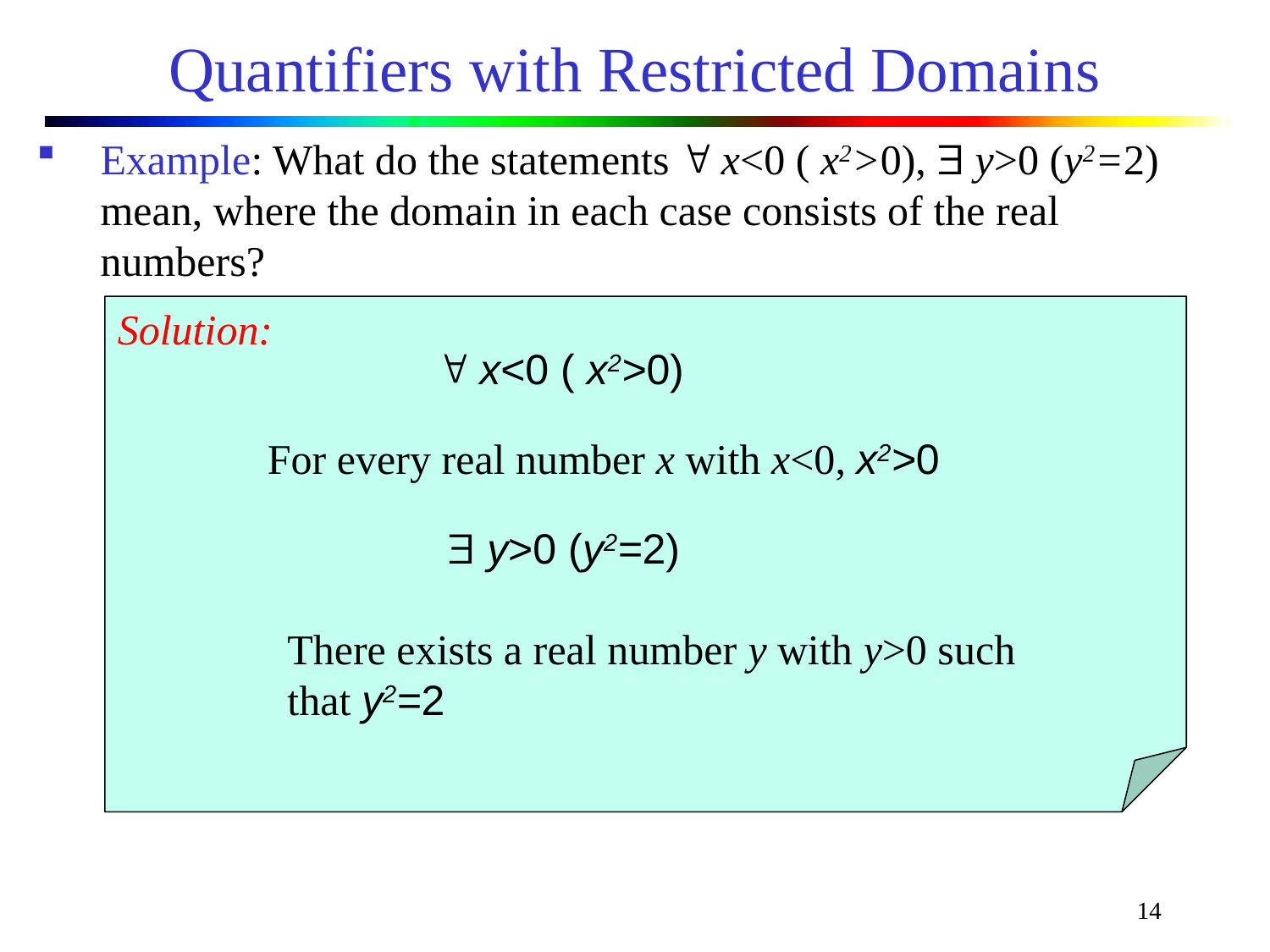

# Quantifiers with Restricted Domains
Example: What do the statements ∀ x<0 ( x2>0), ∃ y>0 (y2=2) mean, where the domain in each case consists of the real numbers?
Solution:

∀ x<0 ( x2>0)
For every real number x with x<0, x2>0
∃ y>0 (y2=2)
There exists a real number y with y>0 such that y2=2
14